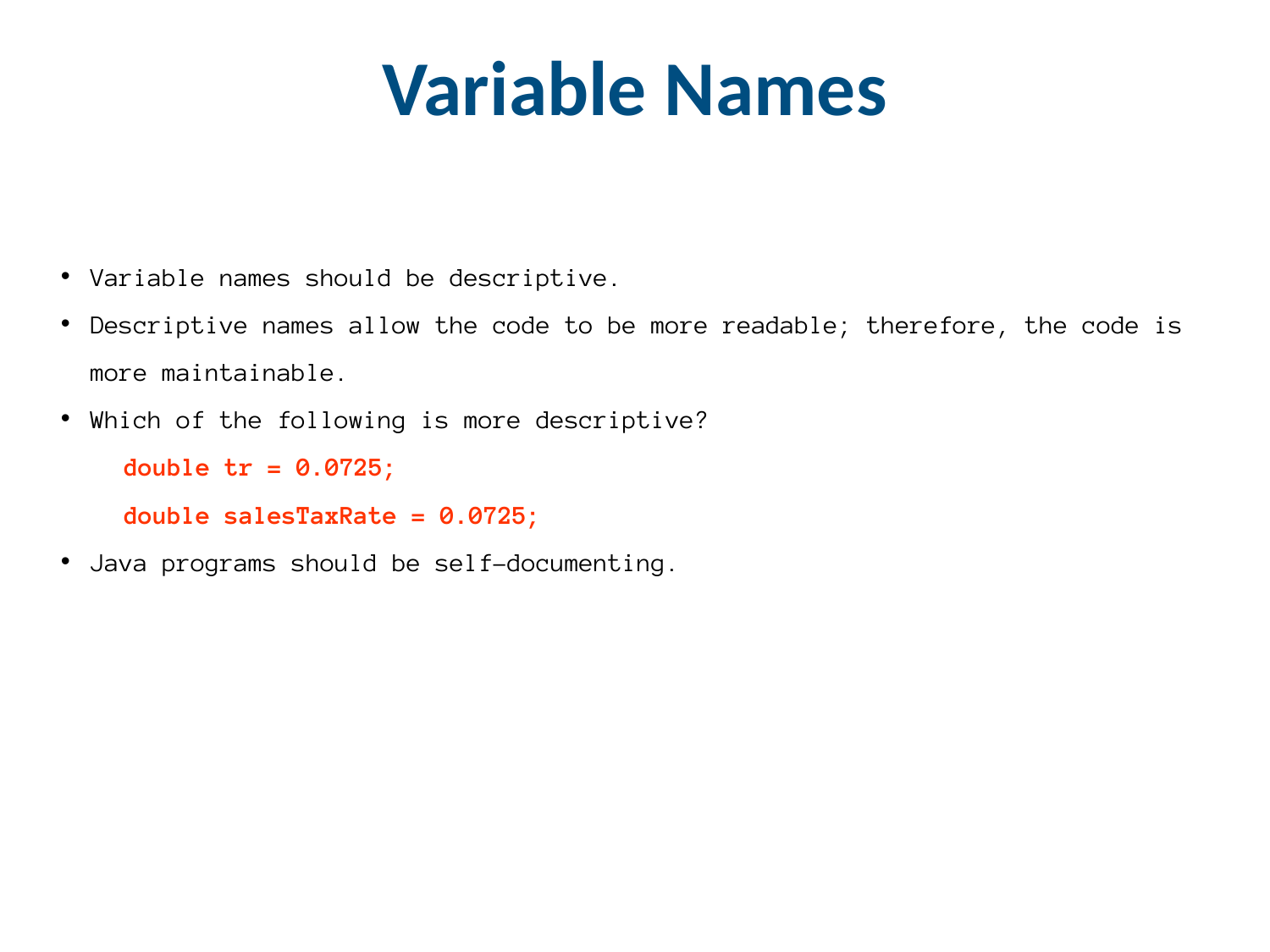

# Variable Names
Variable names should be descriptive.
Descriptive names allow the code to be more readable; therefore, the code is more maintainable.
Which of the following is more descriptive?
double tr = 0.0725;
double salesTaxRate = 0.0725;
Java programs should be self-documenting.